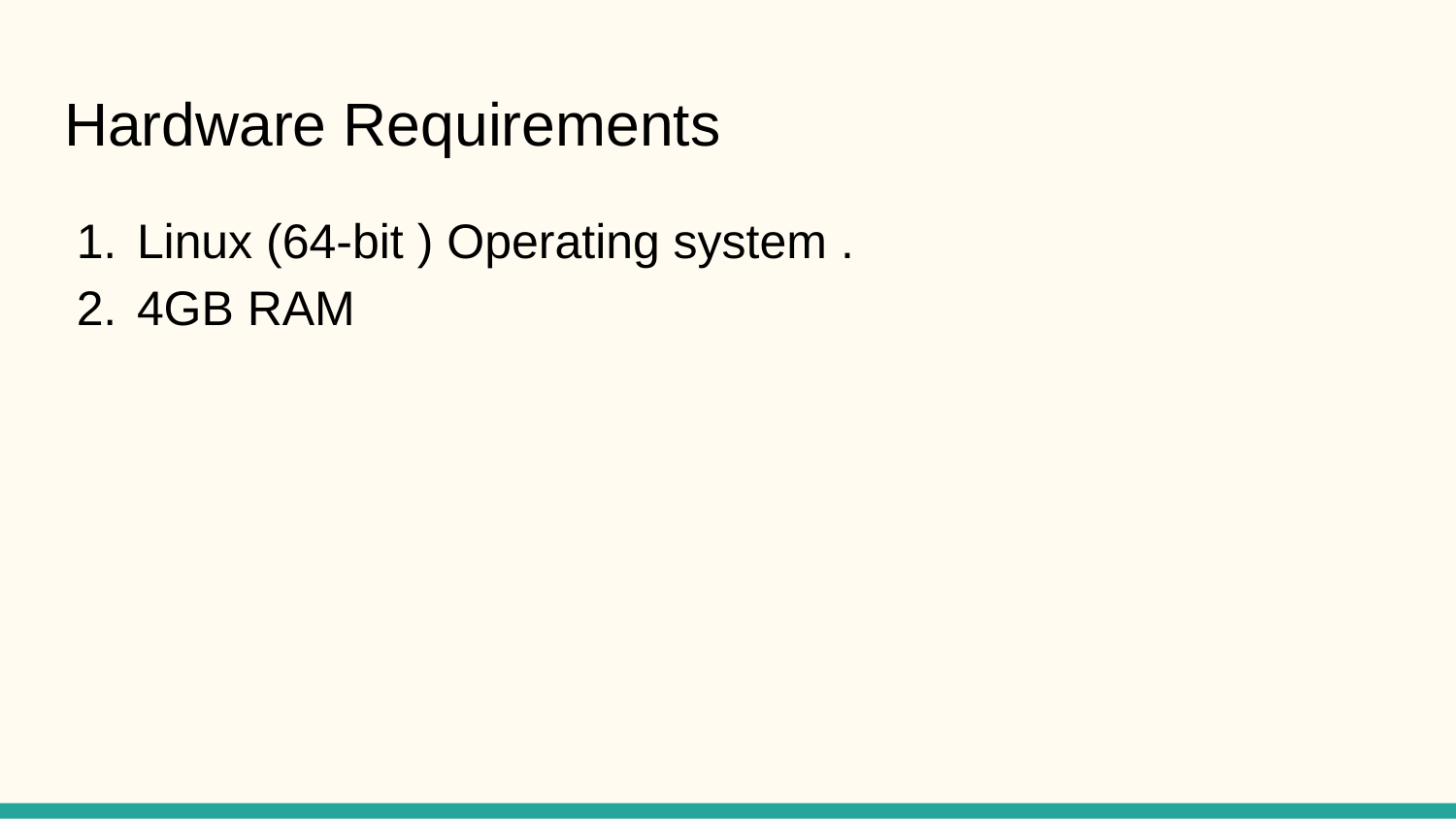

# Hardware Requirements
Linux (64-bit ) Operating system .
4GB RAM